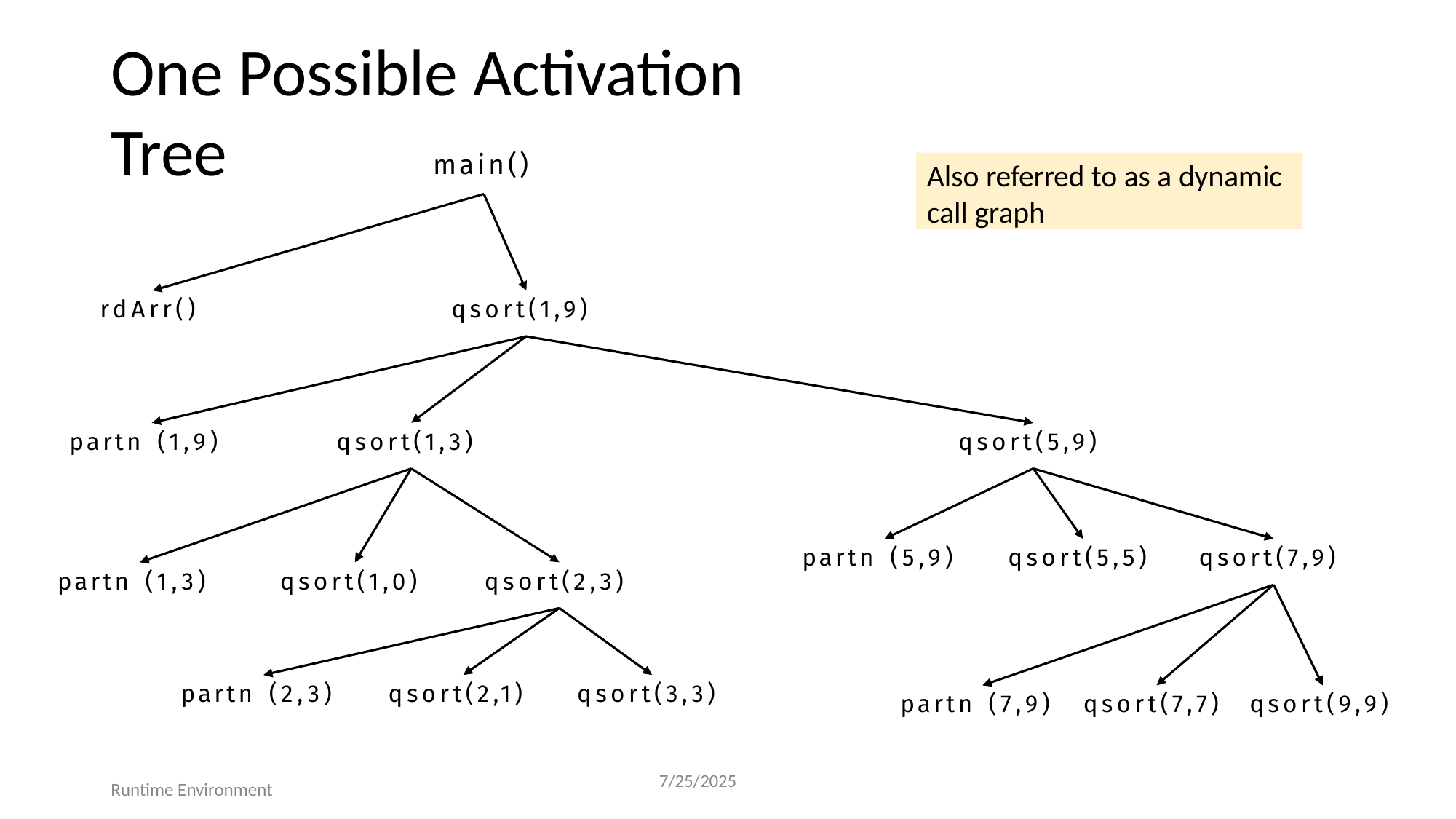

# One Possible Activation Tree
main()
Also referred to as a dynamic call graph

rdArr()
qsort(1,9)

partn  (1,9)
qsort(1,3)
qsort(5,9)

partn  (5,9)
qsort(5,5)
qsort(7,9)
partn  (1,3)
qsort(1,0)
qsort(2,3)

partn  (2,3)
qsort(2,1)
qsort(3,3)
partn  (7,9)	qsort(7,7)	qsort(9,9)
21
7/25/2025
Runtime Environment